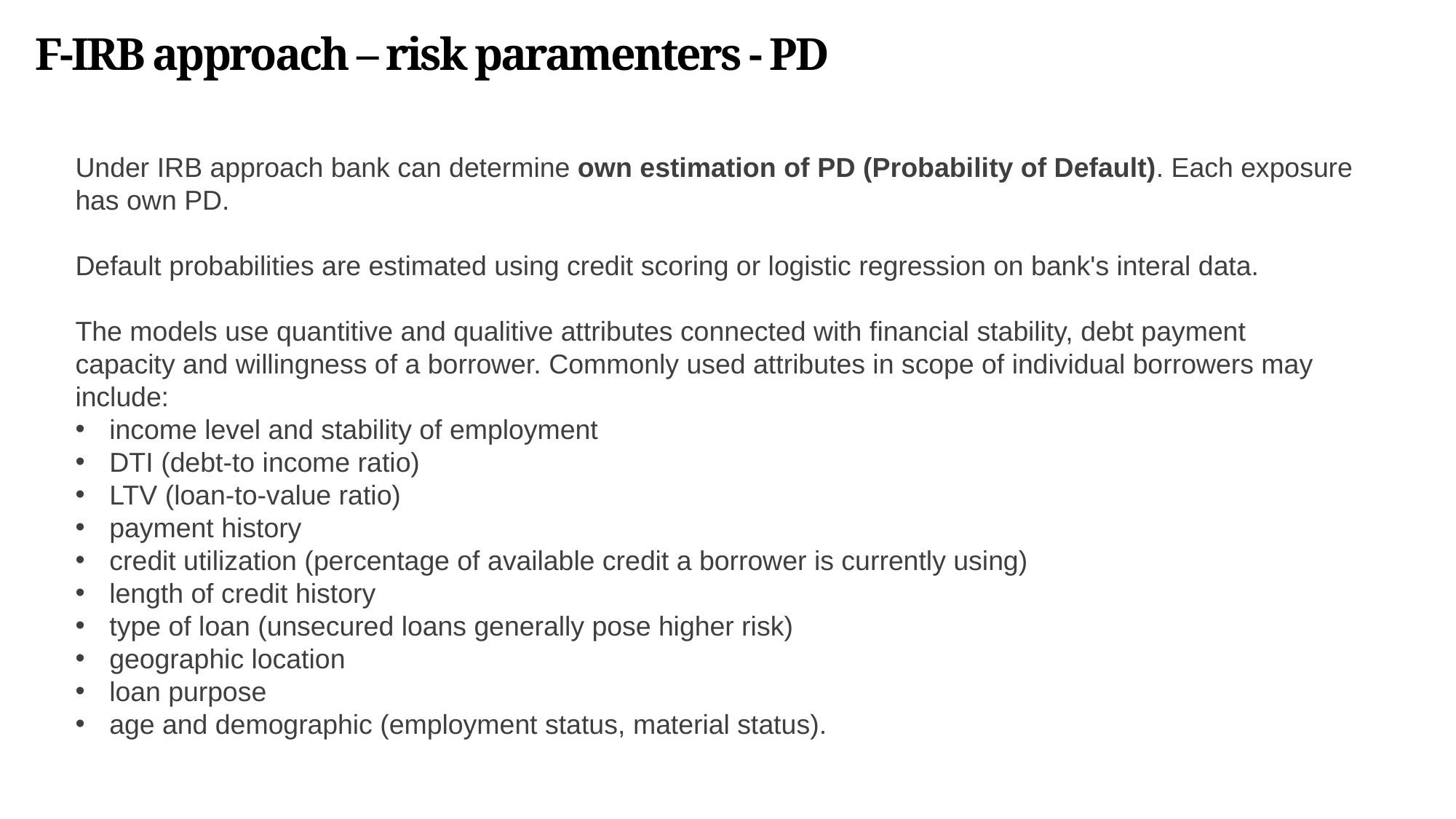

F-IRB approach – risk paramenters - PD

Under IRB approach bank can determine own estimation of PD (Probability of Default). Each exposure has own PD.

Default probabilities are estimated using credit scoring or logistic regression on bank's interal data.

The models use quantitive and qualitive attributes connected with financial stability, debt payment capacity and willingness of a borrower. Commonly used attributes in scope of individual borrowers may include:
income level and stability of employment
DTI (debt-to income ratio)
LTV (loan-to-value ratio)
payment history
credit utilization (percentage of available credit a borrower is currently using)
length of credit history
type of loan (unsecured loans generally pose higher risk)
geographic location
loan purpose
age and demographic (employment status, material status).